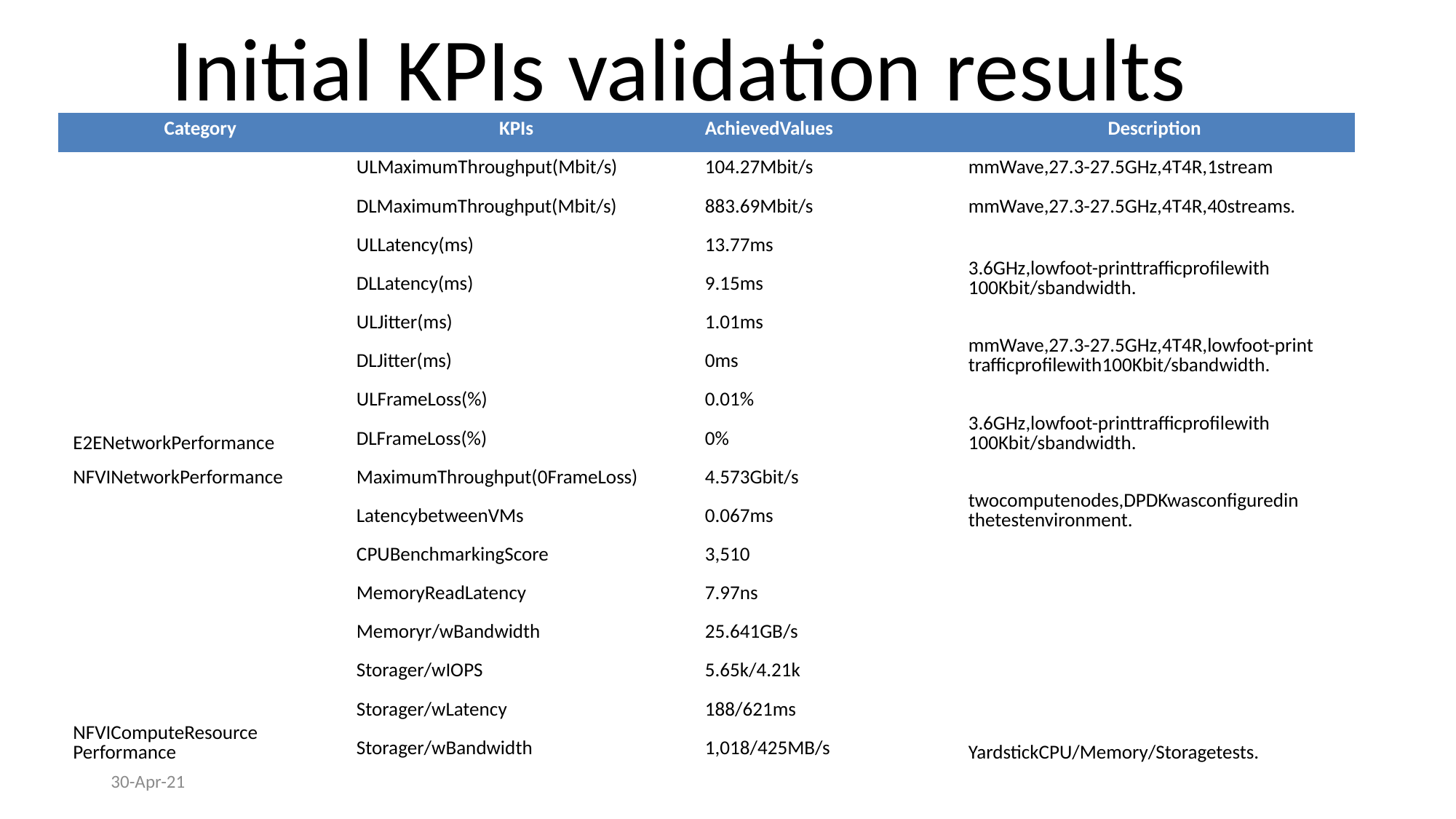

Initial KPIs validation results
| Category | KPIs | AchievedValues | Description |
| --- | --- | --- | --- |
| E2ENetworkPerformance | ULMaximumThroughput(Mbit/s) | 104.27Mbit/s | mmWave,27.3-27.5GHz,4T4R,1stream |
|  | DLMaximumThroughput(Mbit/s) | 883.69Mbit/s | mmWave,27.3-27.5GHz,4T4R,40streams. |
|  | ULLatency(ms) | 13.77ms | 3.6GHz,lowfoot-printtrafficprofilewith 100Kbit/sbandwidth. |
|  | DLLatency(ms) | 9.15ms |  |
|  | ULJitter(ms) | 1.01ms | mmWave,27.3-27.5GHz,4T4R,lowfoot-print trafficprofilewith100Kbit/sbandwidth. |
|  | DLJitter(ms) | 0ms |  |
|  | ULFrameLoss(%) | 0.01% | 3.6GHz,lowfoot-printtrafficprofilewith 100Kbit/sbandwidth. |
|  | DLFrameLoss(%) | 0% |  |
| NFVINetworkPerformance | MaximumThroughput(0FrameLoss) | 4.573Gbit/s | twocomputenodes,DPDKwasconfiguredin thetestenvironment. |
|  | LatencybetweenVMs | 0.067ms |  |
| NFVIComputeResource Performance | CPUBenchmarkingScore | 3,510 | YardstickCPU/Memory/Storagetests. |
|  | MemoryReadLatency | 7.97ns |  |
|  | Memoryr/wBandwidth | 25.641GB/s |  |
|  | Storager/wIOPS | 5.65k/4.21k |  |
|  | Storager/wLatency | 188/621ms |  |
|  | Storager/wBandwidth | 1,018/425MB/s |  |
30-Apr-21
OpenSlice Presentation
31